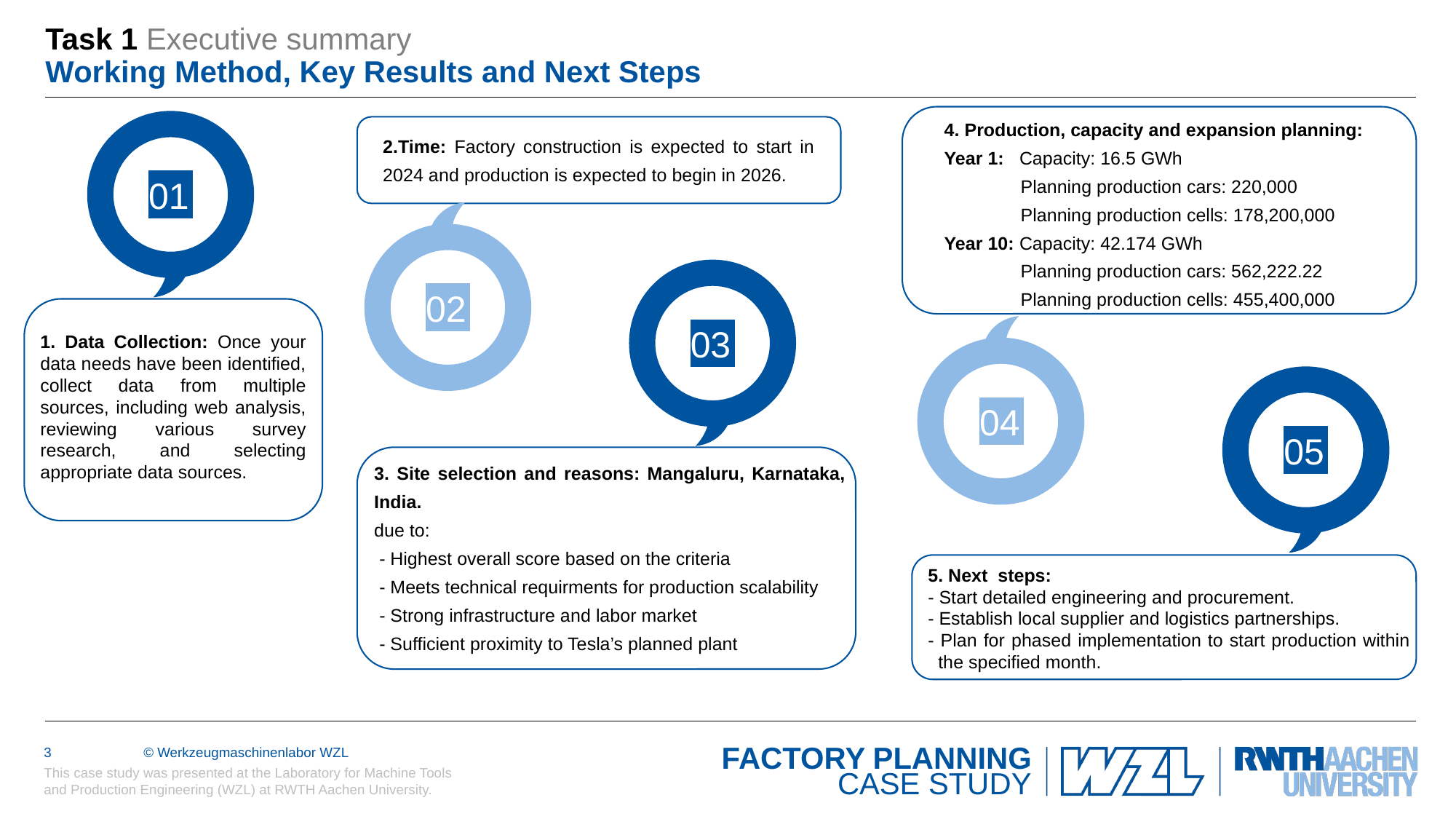

# Task 1 Executive summary Working Method, Key Results and Next Steps
4. Production, capacity and expansion planning:
Year 1:   Capacity: 16.5 GWh
               Planning production cars: 220,000
               Planning production cells: 178,200,000
Year 10: Capacity: 42.174 GWh
               Planning production cars: 562,222.22
               Planning production cells: 455,400,000

01

2.Time: Factory construction is expected to start in 2024 and production is expected to begin in 2026.

02

03

04
1. Data Collection: Once your data needs have been identified, collect data from multiple sources, including web analysis, reviewing various survey research, and selecting appropriate data sources.

05

3. Site selection and reasons: Mangaluru, Karnataka, India.
due to:
 - Highest overall score based on the criteria
 - Meets technical requirments for production scalability
 - Strong infrastructure and labor market
 - Sufficient proximity to Tesla’s planned plant

5. Next  steps:
- Start detailed engineering and procurement.
- Establish local supplier and logistics partnerships.
- Plan for phased implementation to start production within the specified month.